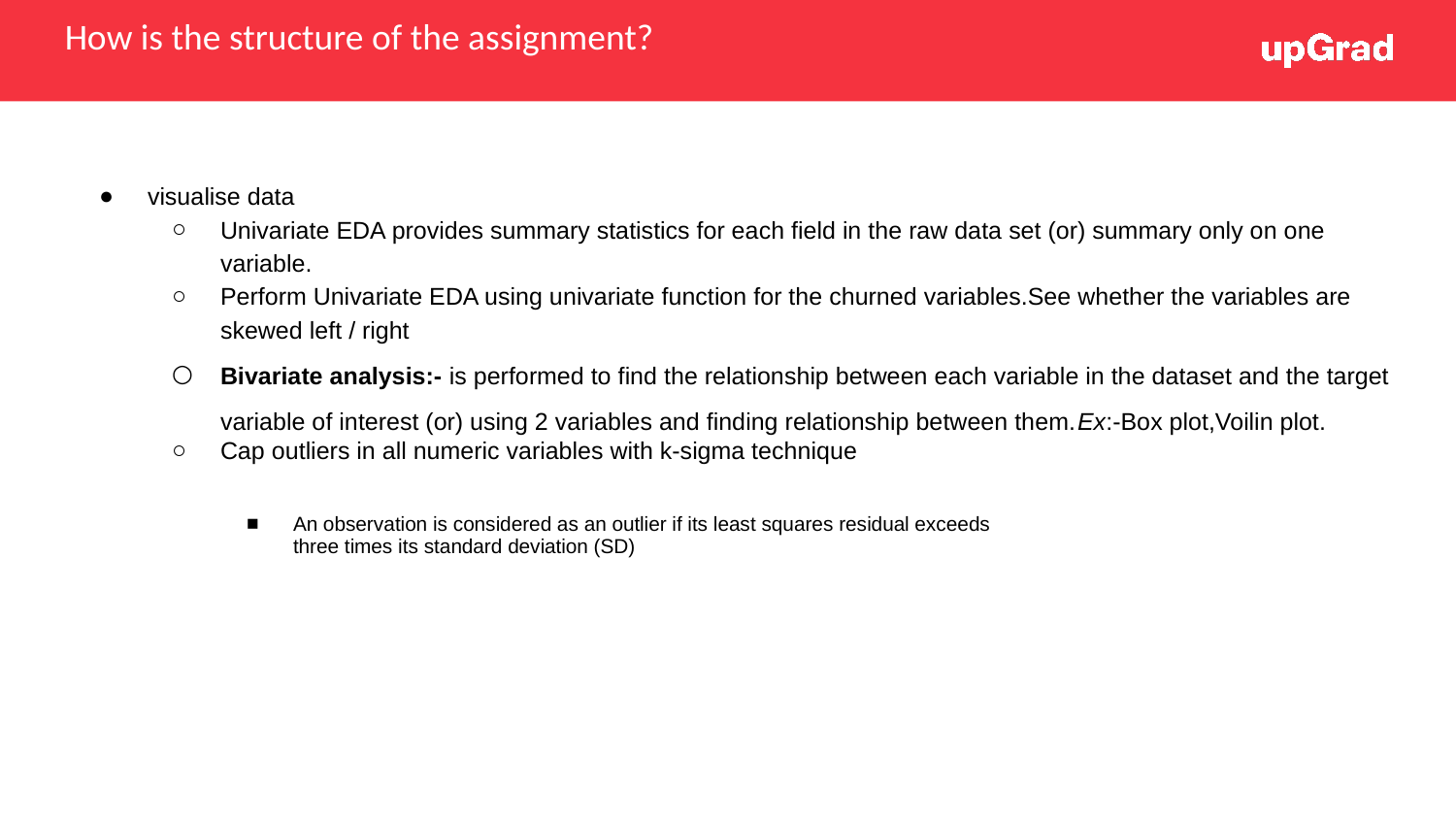

# How is the structure of the assignment?

visualise data
Univariate EDA provides summary statistics for each field in the raw data set (or) summary only on one variable.
Perform Univariate EDA using univariate function for the churned variables.See whether the variables are skewed left / right
Bivariate analysis:- is performed to find the relationship between each variable in the dataset and the target variable of interest (or) using 2 variables and finding relationship between them.Ex:-Box plot,Voilin plot.
Cap outliers in all numeric variables with k-sigma technique

An observation is considered as an outlier if its least squares residual exceeds
three times its standard deviation (SD)